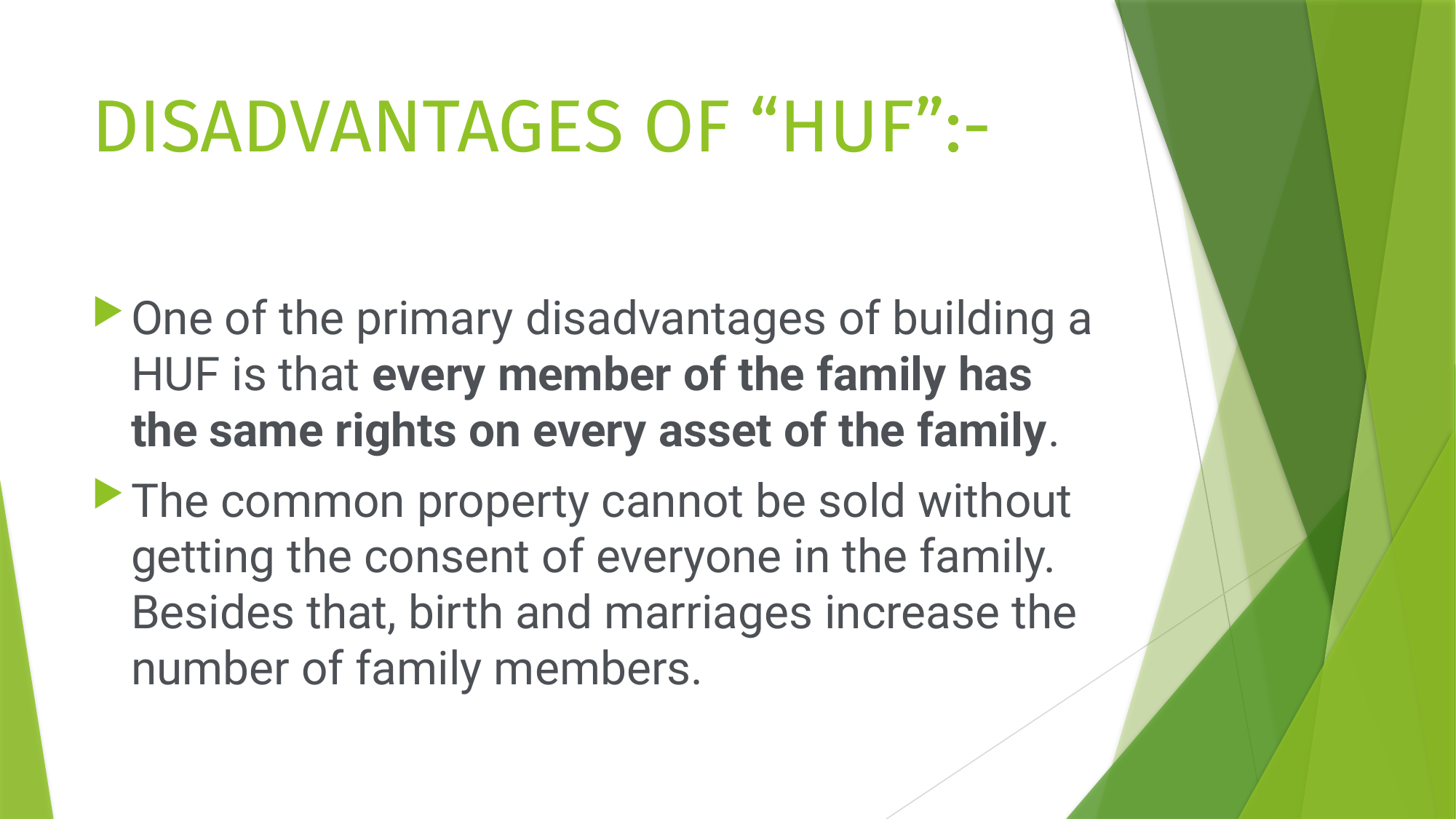

# DISADVANTAGES OF “HUF”:-
One of the primary disadvantages of building a HUF is that every member of the family has the same rights on every asset of the family.
The common property cannot be sold without getting the consent of everyone in the family. Besides that, birth and marriages increase the number of family members.